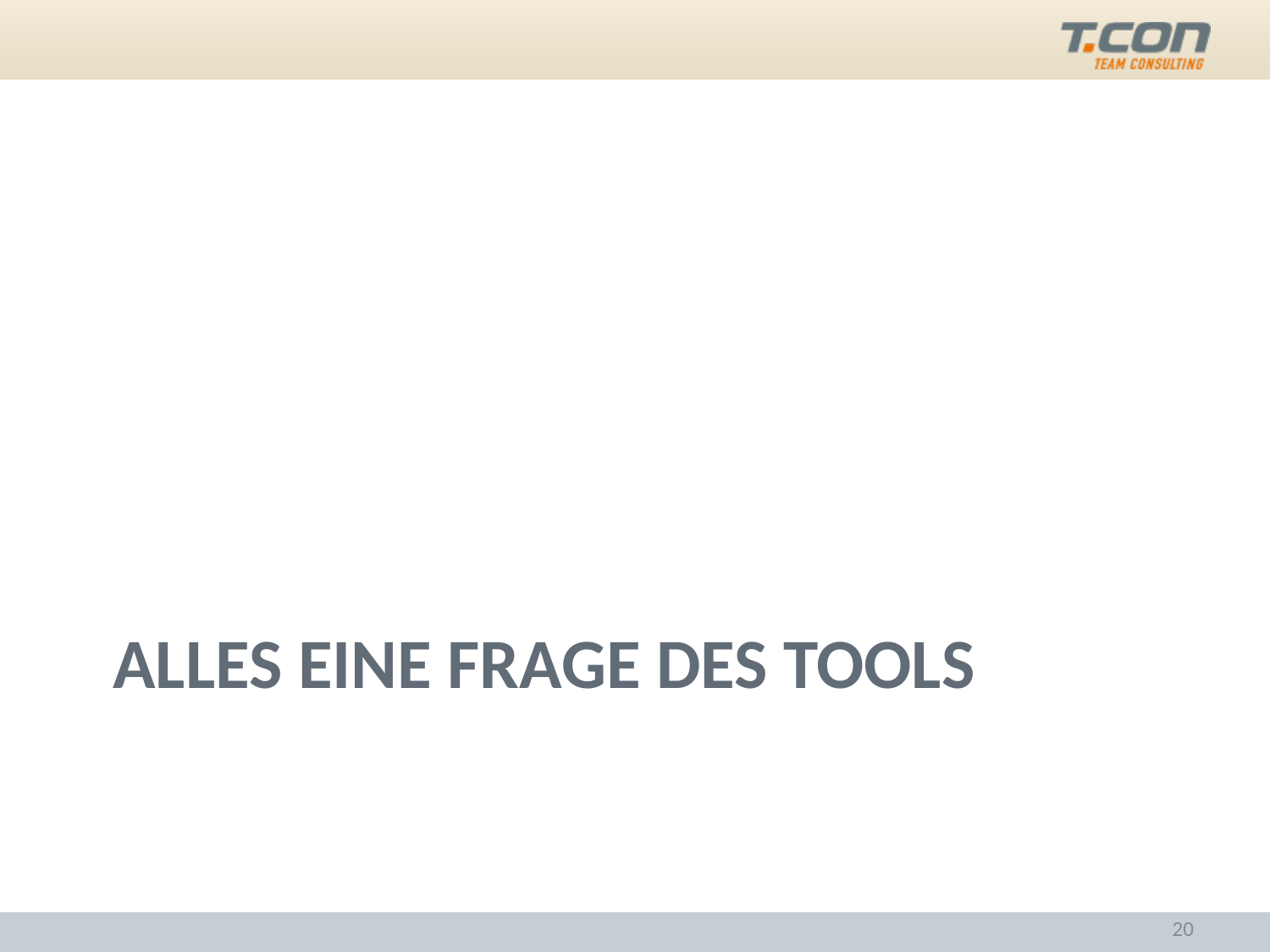

# Alles eine Frage des Tools
20